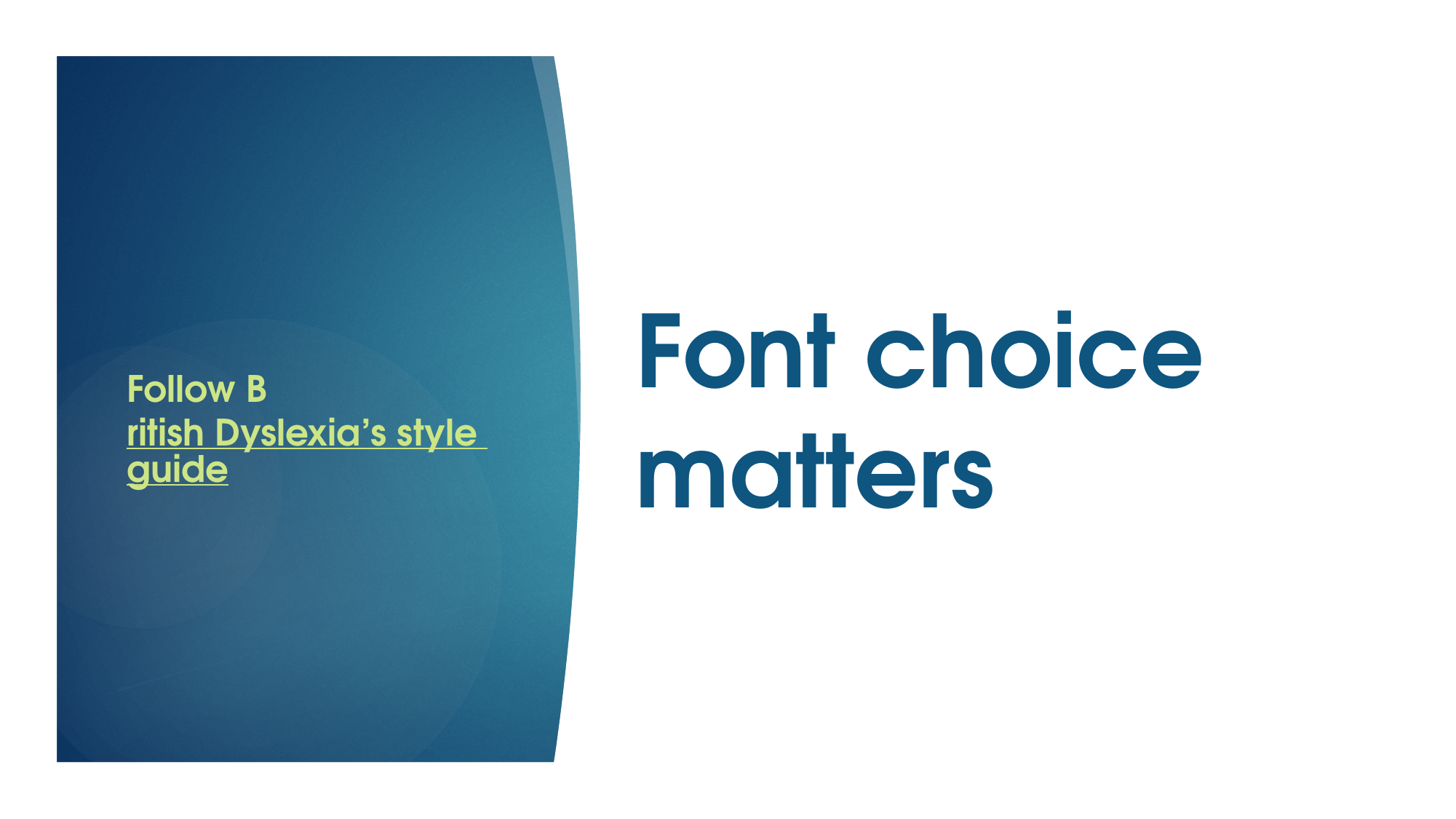

# Font choice matters
Follow British Dyslexia’s style guide